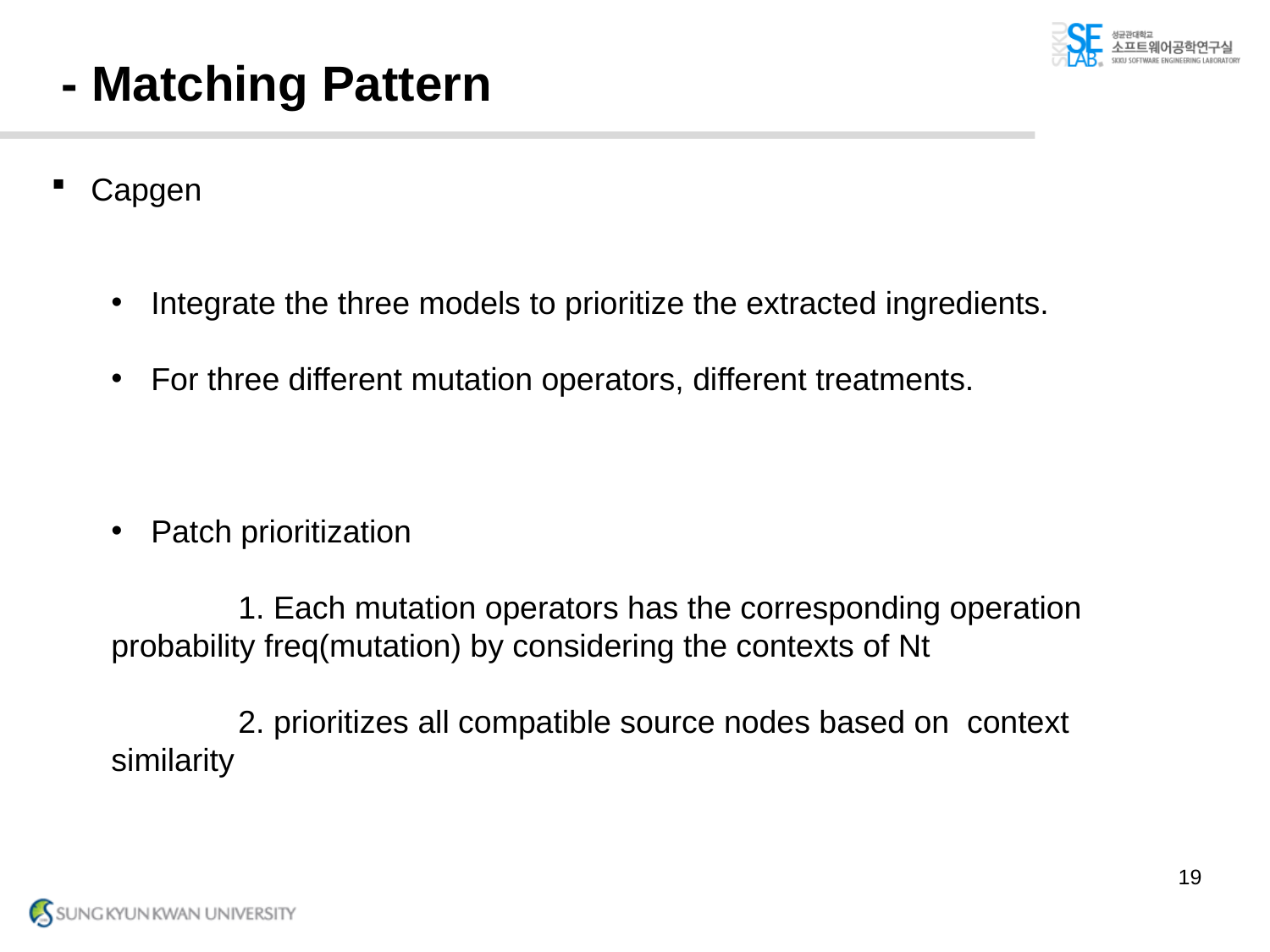

# - Matching Pattern
Capgen
Integrate the three models to prioritize the extracted ingredients.

For three different mutation operators, different treatments.

Patch prioritization

	1. Each mutation operators has the corresponding operation 	probability freq(mutation) by considering the contexts of Nt

	2. prioritizes all compatible source nodes based on  context 	similarity
19